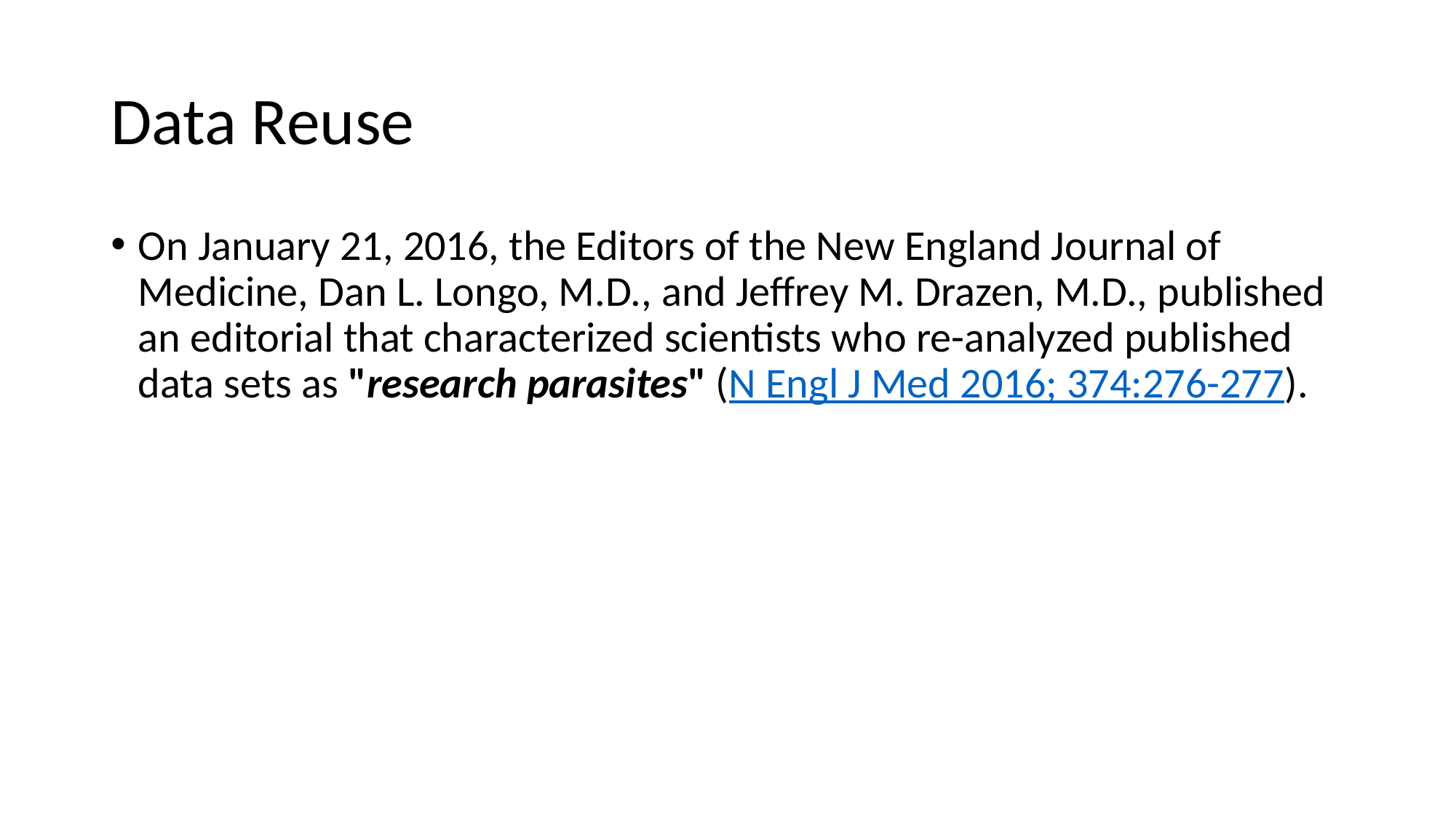

# Data Reuse
On January 21, 2016, the Editors of the New England Journal of Medicine, Dan L. Longo, M.D., and Jeffrey M. Drazen, M.D., published an editorial that characterized scientists who re-analyzed published data sets as "research parasites" (N Engl J Med 2016; 374:276-277).